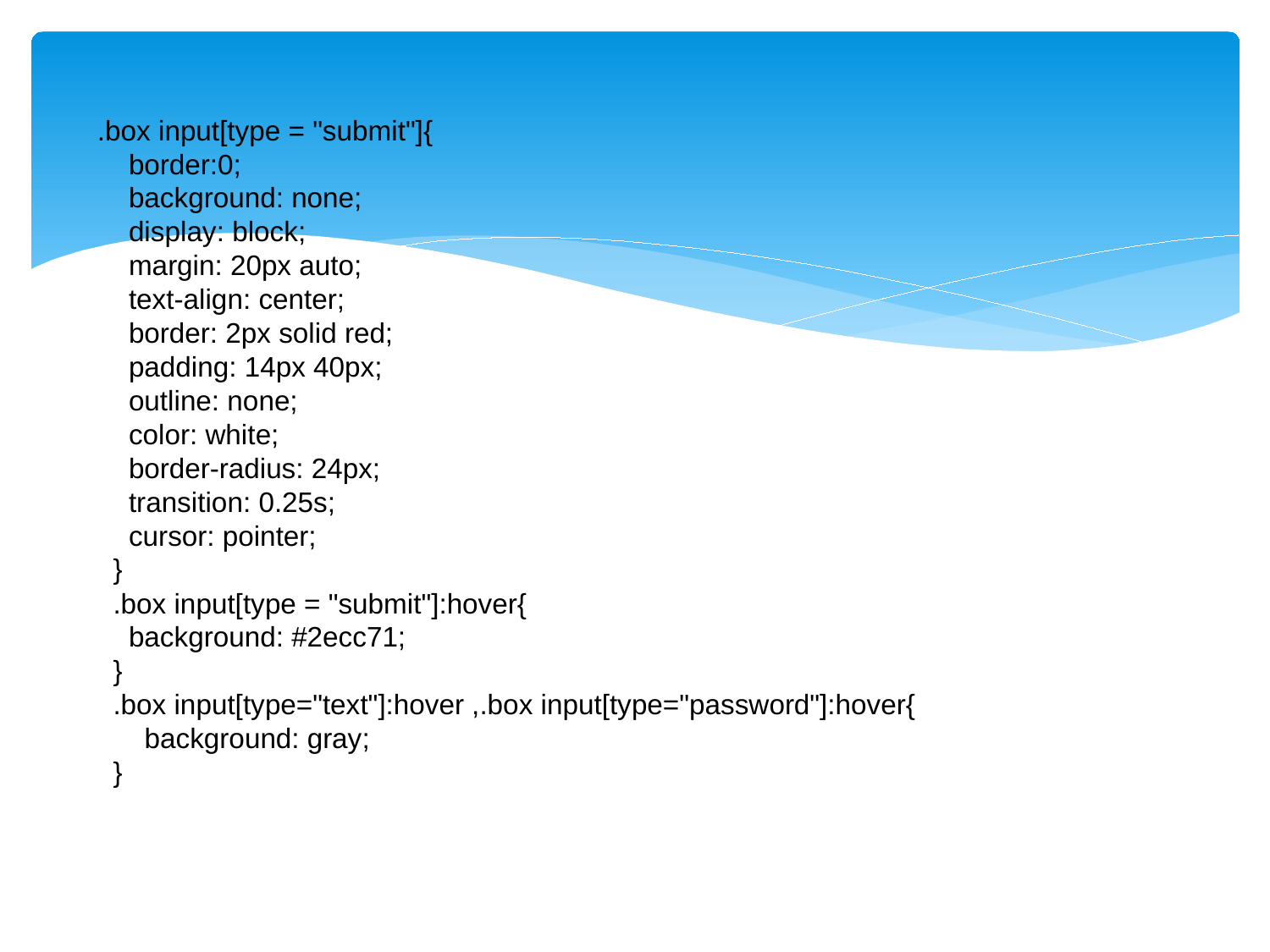

.box input[type = "submit"]{
    border:0;
    background: none;
    display: block;
    margin: 20px auto;
    text-align: center;
    border: 2px solid red;
    padding: 14px 40px;
    outline: none;
    color: white;
    border-radius: 24px;
    transition: 0.25s;
    cursor: pointer;
  }
  .box input[type = "submit"]:hover{
    background: #2ecc71;
  }
  .box input[type="text"]:hover ,.box input[type="password"]:hover{
      background: gray;
  }